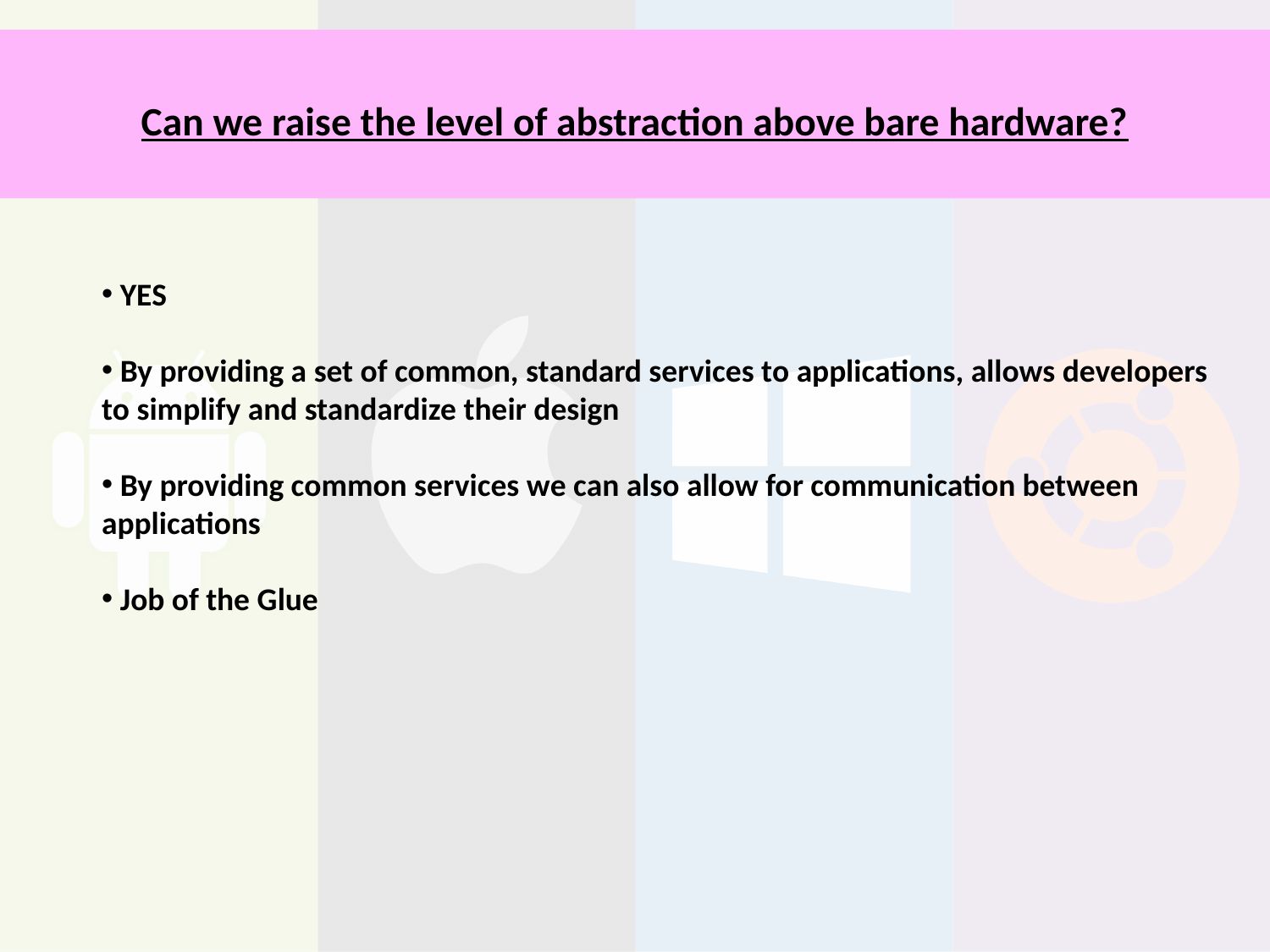

# Can we raise the level of abstraction above bare hardware?
 YES

 By providing a set of common, standard services to applications, allows developers to simplify and standardize their design

 By providing common services we can also allow for communication between applications

 Job of the Glue